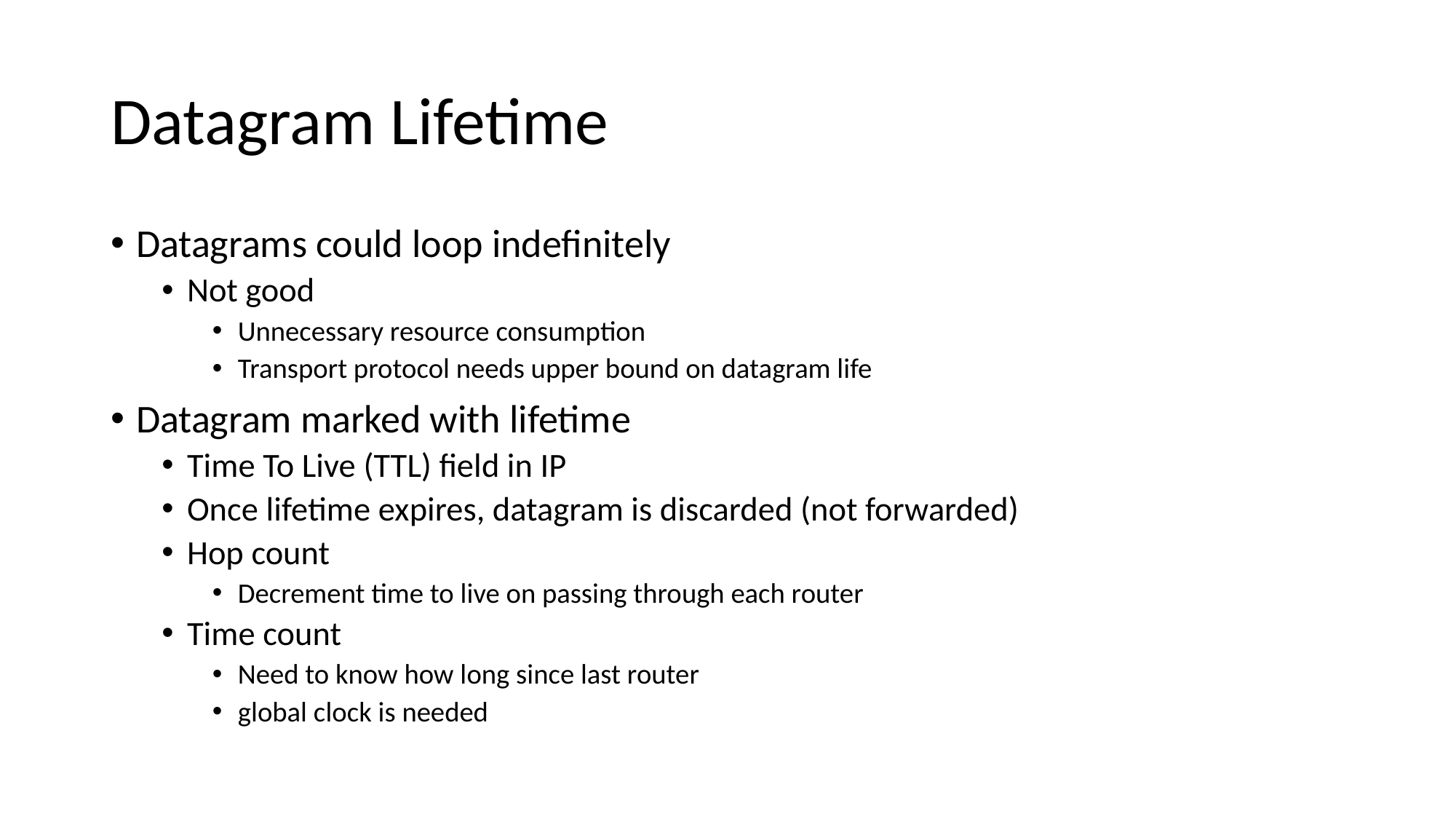

# Datagram Lifetime
Datagrams could loop indefinitely
Not good
Unnecessary resource consumption
Transport protocol needs upper bound on datagram life
Datagram marked with lifetime
Time To Live (TTL) field in IP
Once lifetime expires, datagram is discarded (not forwarded)
Hop count
Decrement time to live on passing through each router
Time count
Need to know how long since last router
global clock is needed